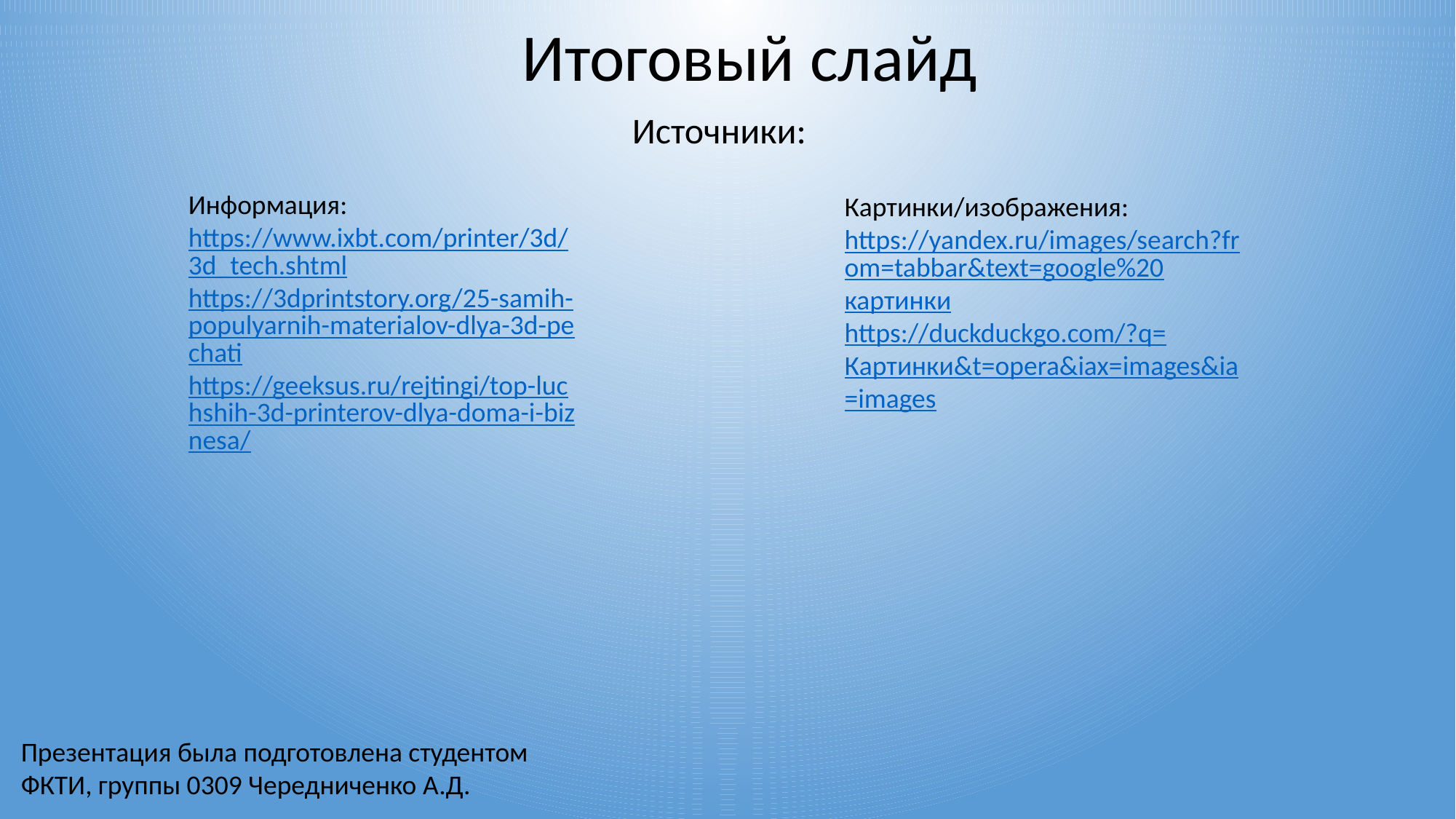

Итоговый слайд
Источники:

Информация:
https://www.ixbt.com/printer/3d/3d_tech.shtml
https://3dprintstory.org/25-samih-populyarnih-materialov-dlya-3d-pechati
https://geeksus.ru/rejtingi/top-luchshih-3d-printerov-dlya-doma-i-biznesa/
Картинки/изображения:
https://yandex.ru/images/search?from=tabbar&text=google%20картинки
https://duckduckgo.com/?q=Картинки&t=opera&iax=images&ia=images

Презентация была подготовлена студентом ФКТИ, группы 0309 Чередниченко А.Д.